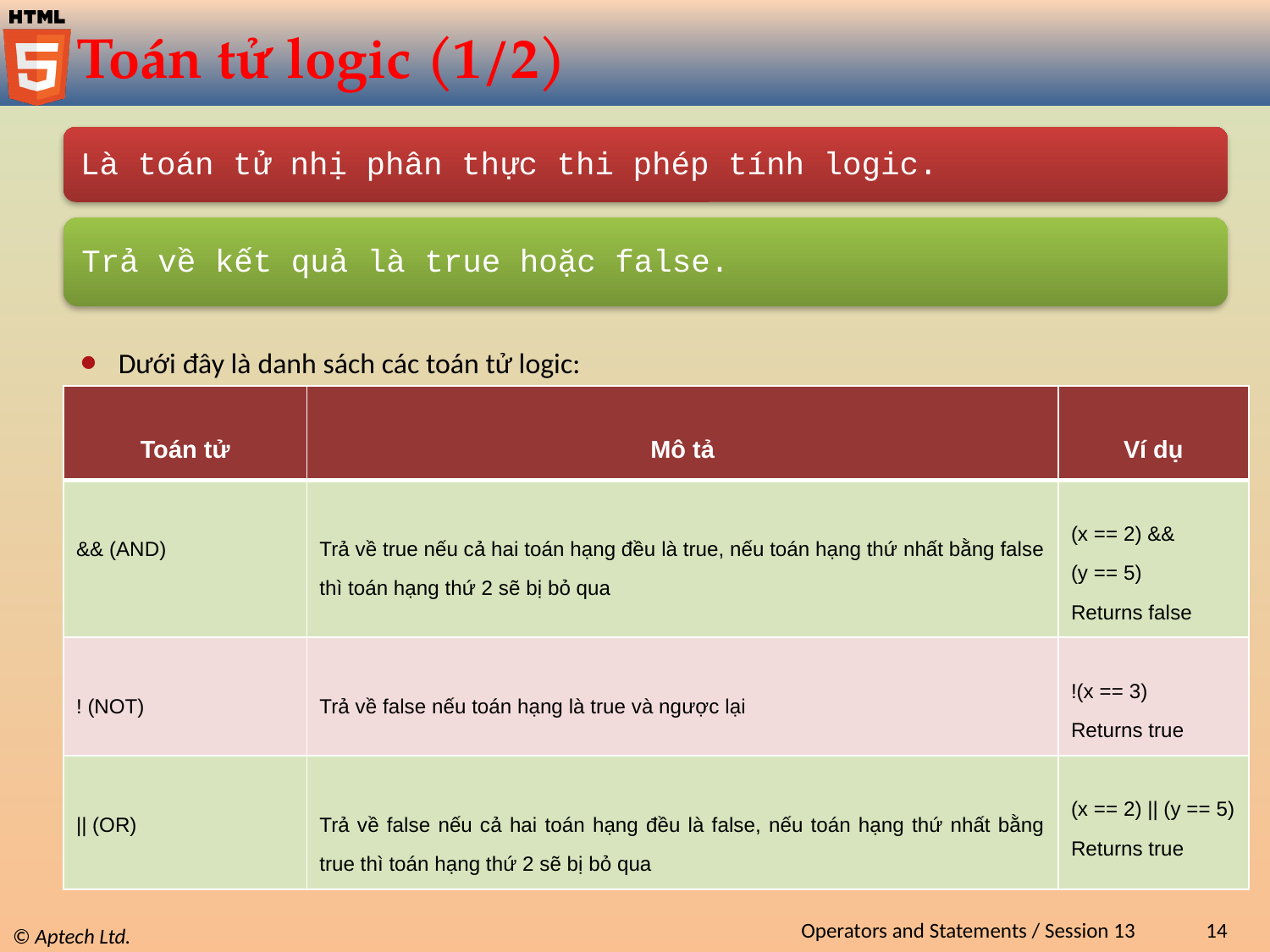

# Toán tử logic (1/2)
Là toán tử nhị phân thực thi phép tính logic.
Trả về kết quả là true hoặc false.
Dưới đây là danh sách các toán tử logic:
| Toán tử | Mô tả | Ví dụ |
| --- | --- | --- |
| && (AND) | Trả về true nếu cả hai toán hạng đều là true, nếu toán hạng thứ nhất bằng false thì toán hạng thứ 2 sẽ bị bỏ qua | (x == 2) && (y == 5) Returns false |
| ! (NOT) | Trả về false nếu toán hạng là true và ngược lại | !(x == 3) Returns true |
| || (OR) | Trả về false nếu cả hai toán hạng đều là false, nếu toán hạng thứ nhất bằng true thì toán hạng thứ 2 sẽ bị bỏ qua | (x == 2) || (y == 5) Returns true |
Operators and Statements / Session 13
14